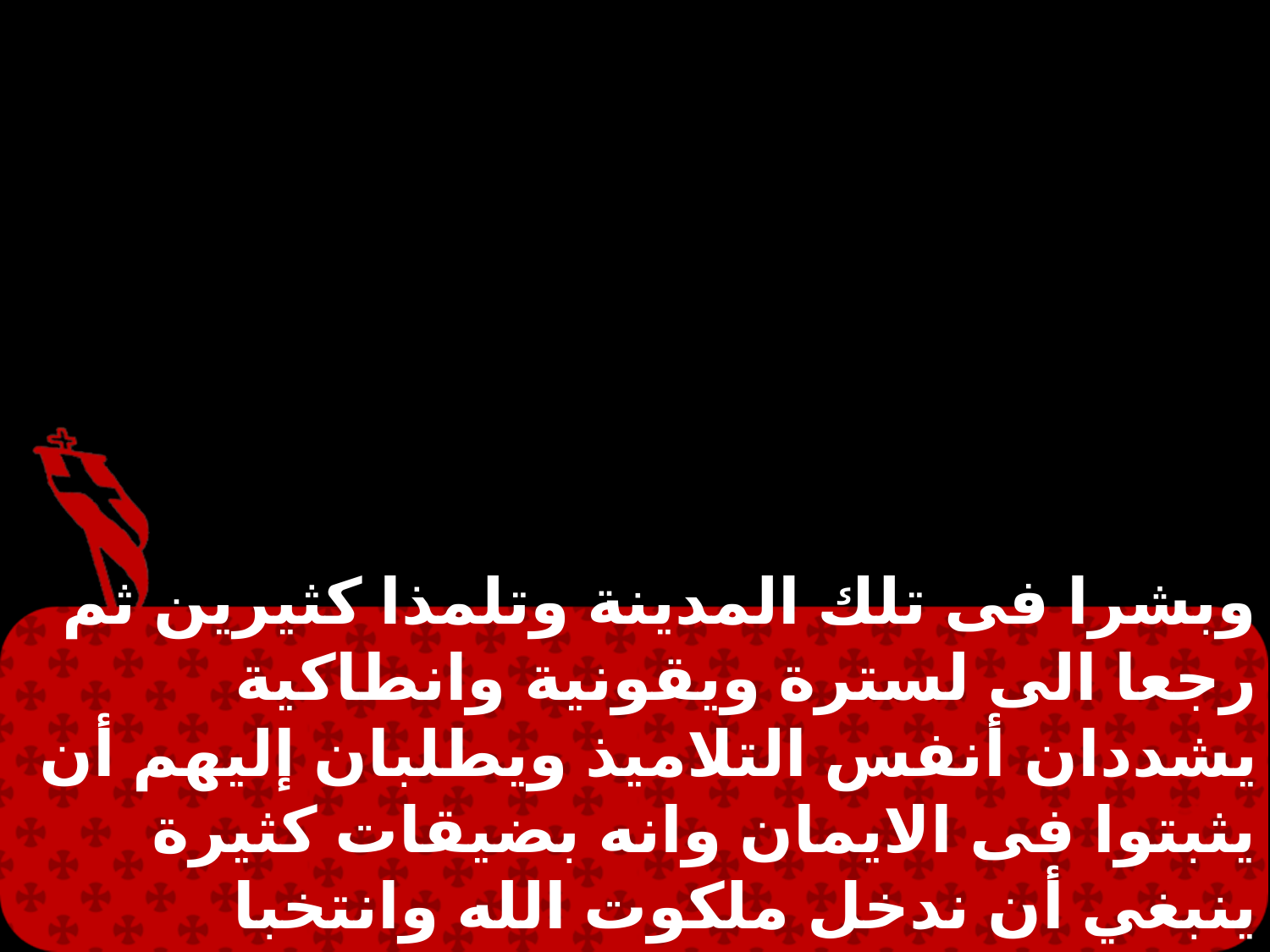

وبشرا فى تلك المدينة وتلمذا كثيرين ثم رجعا الى لسترة ويقونية وانطاكية يشددان أنفس التلاميذ ويطلبان إليهم أن يثبتوا فى الايمان وانه بضيقات كثيرة ينبغي أن ندخل ملكوت الله وانتخبا